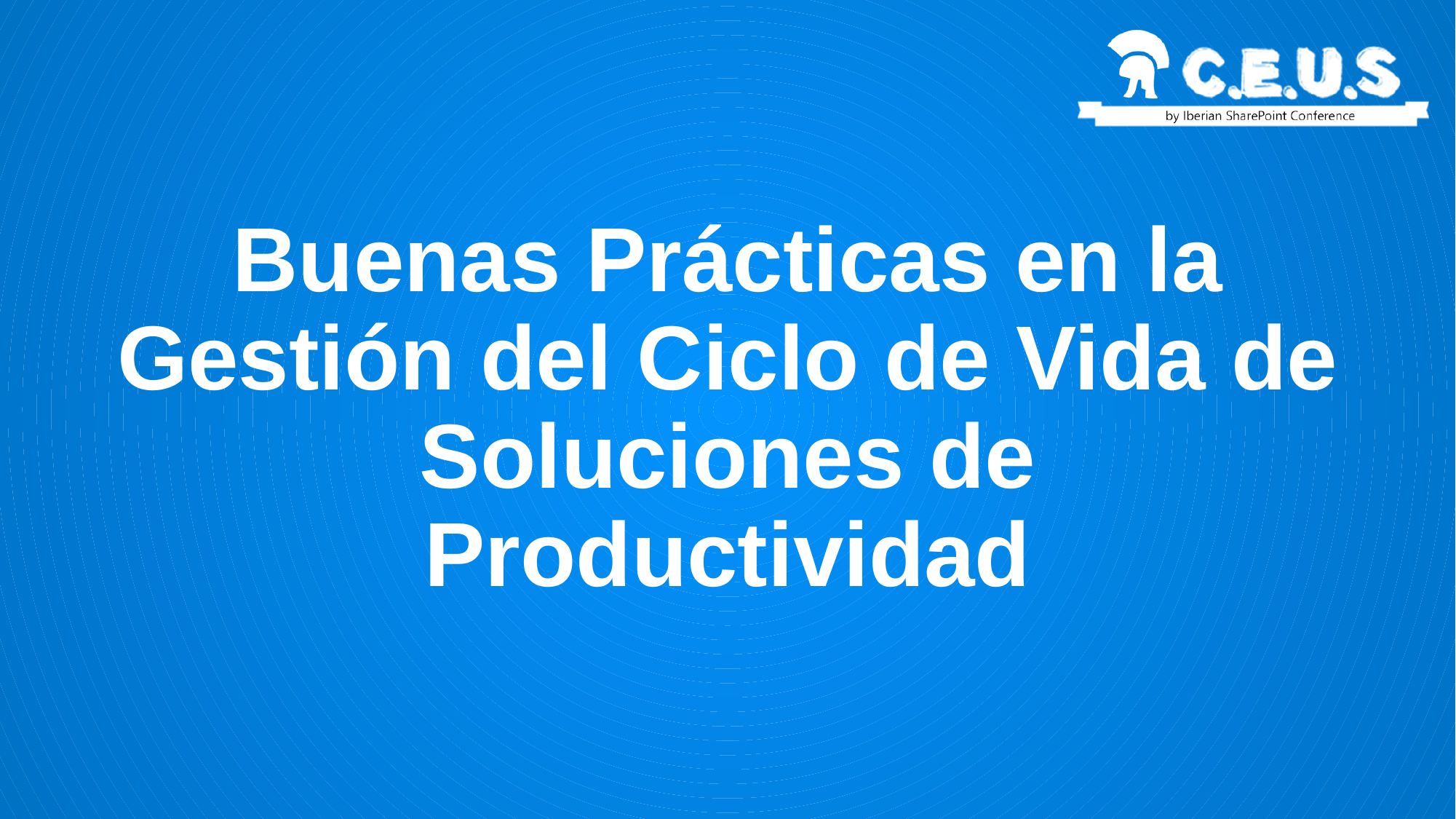

# Buenas Prácticas en la Gestión del Ciclo de Vida de Soluciones de Productividad